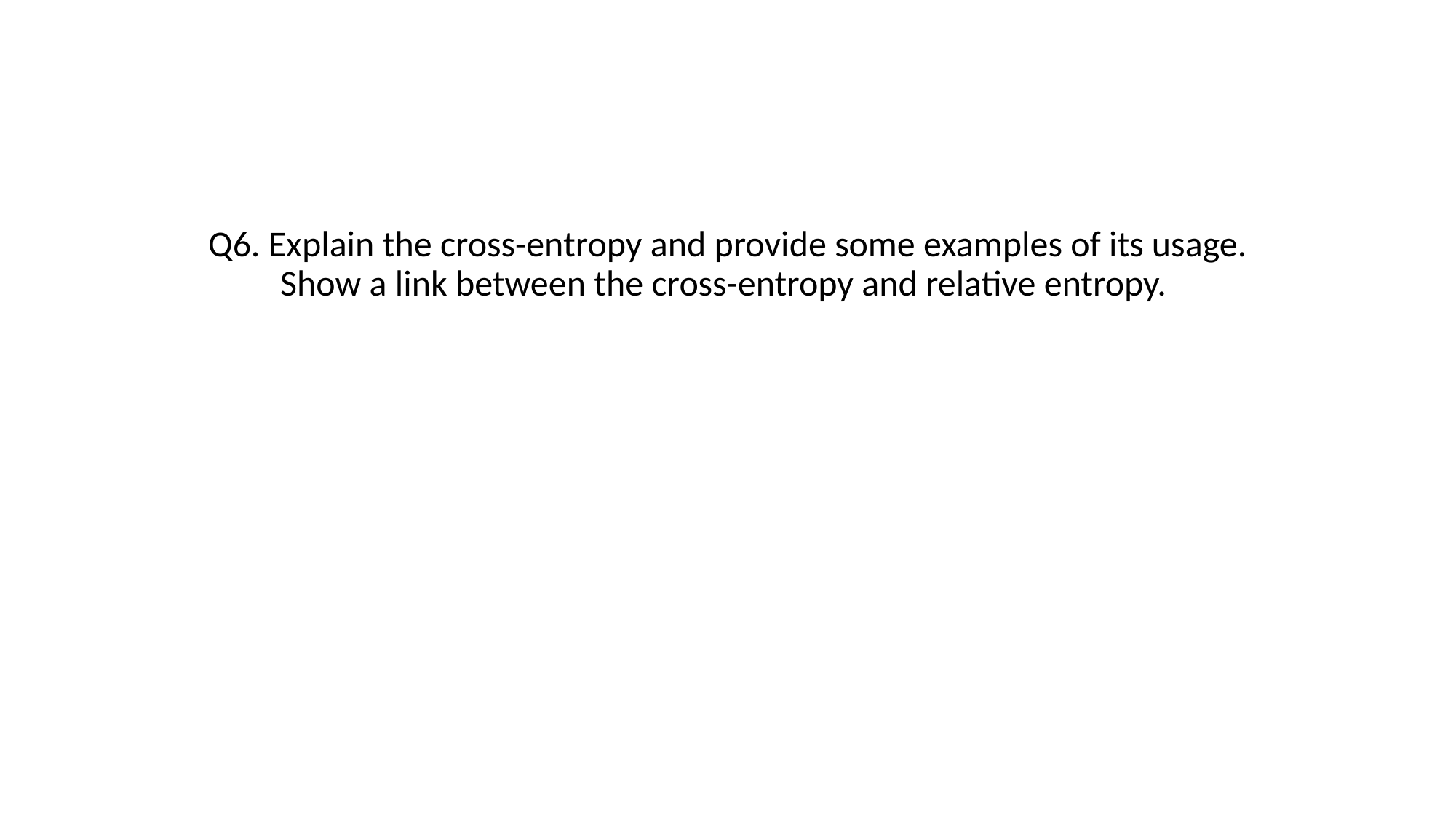

Q6. Explain the cross-entropy and provide some examples of its usage. Show a link between the cross-entropy and relative entropy.